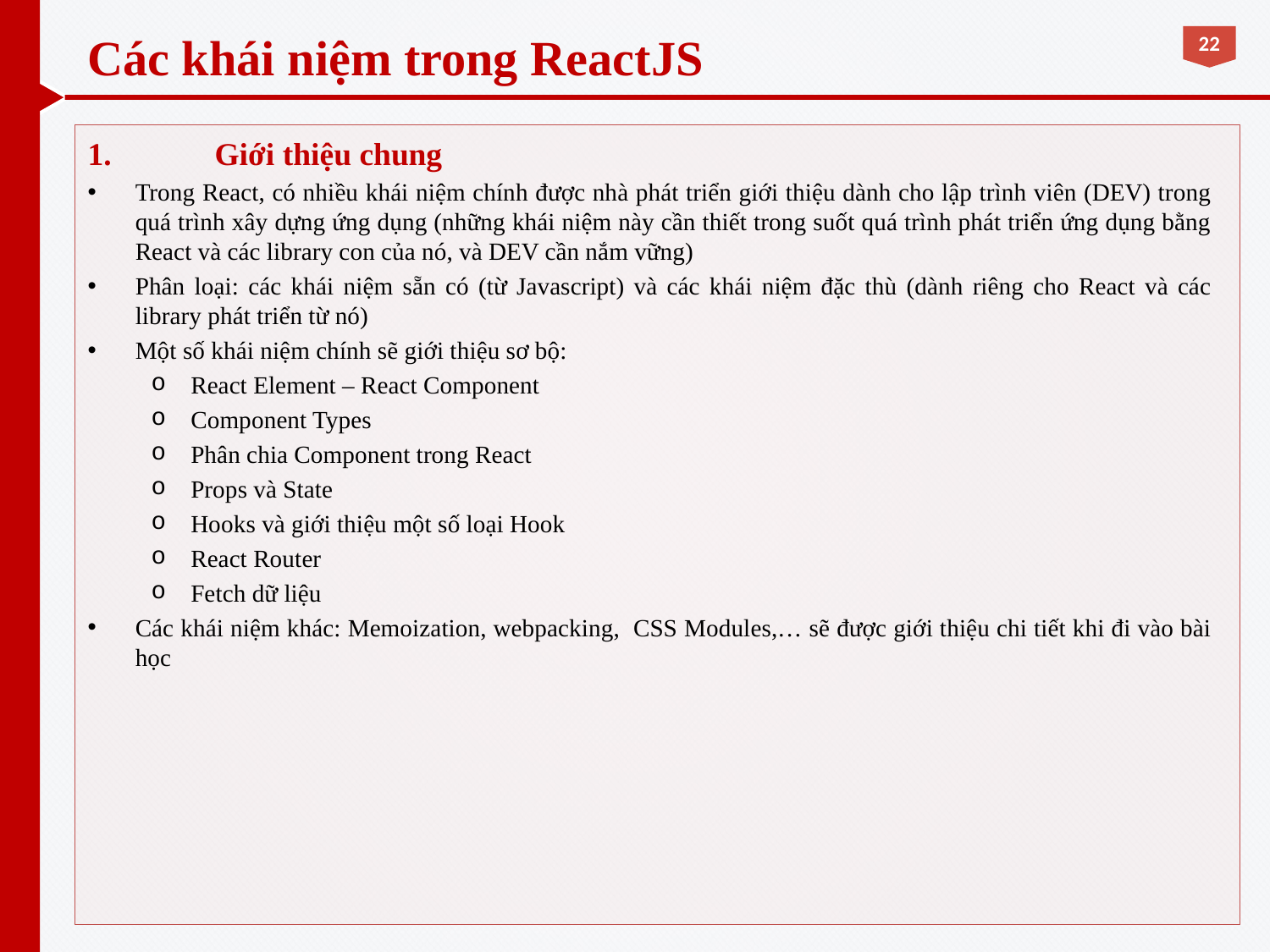

# Các khái niệm trong ReactJS
1.	Giới thiệu chung
Trong React, có nhiều khái niệm chính được nhà phát triển giới thiệu dành cho lập trình viên (DEV) trong quá trình xây dựng ứng dụng (những khái niệm này cần thiết trong suốt quá trình phát triển ứng dụng bằng React và các library con của nó, và DEV cần nắm vững)
Phân loại: các khái niệm sẵn có (từ Javascript) và các khái niệm đặc thù (dành riêng cho React và các library phát triển từ nó)
Một số khái niệm chính sẽ giới thiệu sơ bộ:
React Element – React Component
Component Types
Phân chia Component trong React
Props và State
Hooks và giới thiệu một số loại Hook
React Router
Fetch dữ liệu
Các khái niệm khác: Memoization, webpacking,  CSS Modules,… sẽ được giới thiệu chi tiết khi đi vào bài học